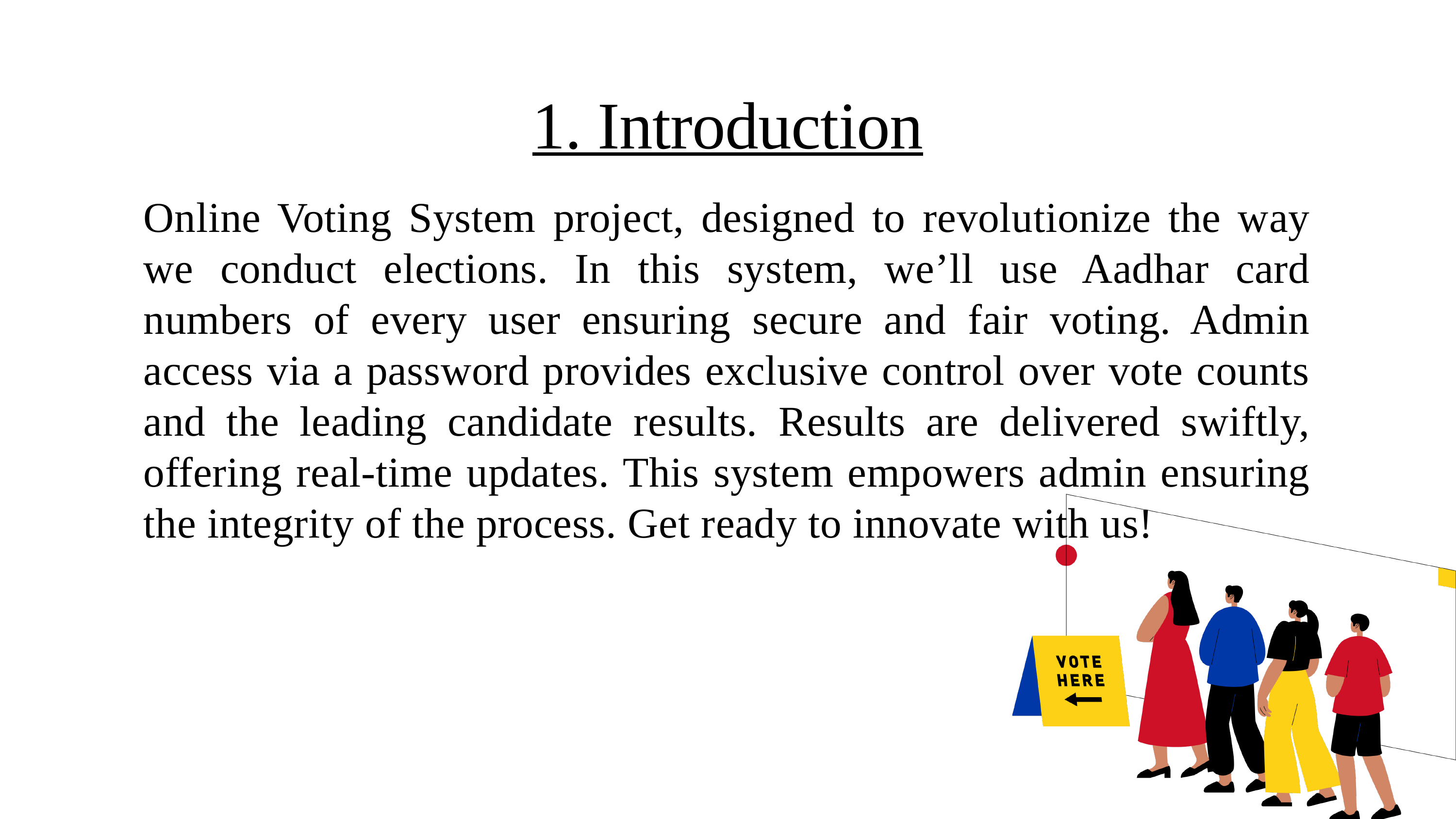

1. Introduction
Online Voting System project, designed to revolutionize the way we conduct elections. In this system, we’ll use Aadhar card numbers of every user ensuring secure and fair voting. Admin access via a password provides exclusive control over vote counts and the leading candidate results. Results are delivered swiftly, offering real-time updates. This system empowers admin ensuring the integrity of the process. Get ready to innovate with us!